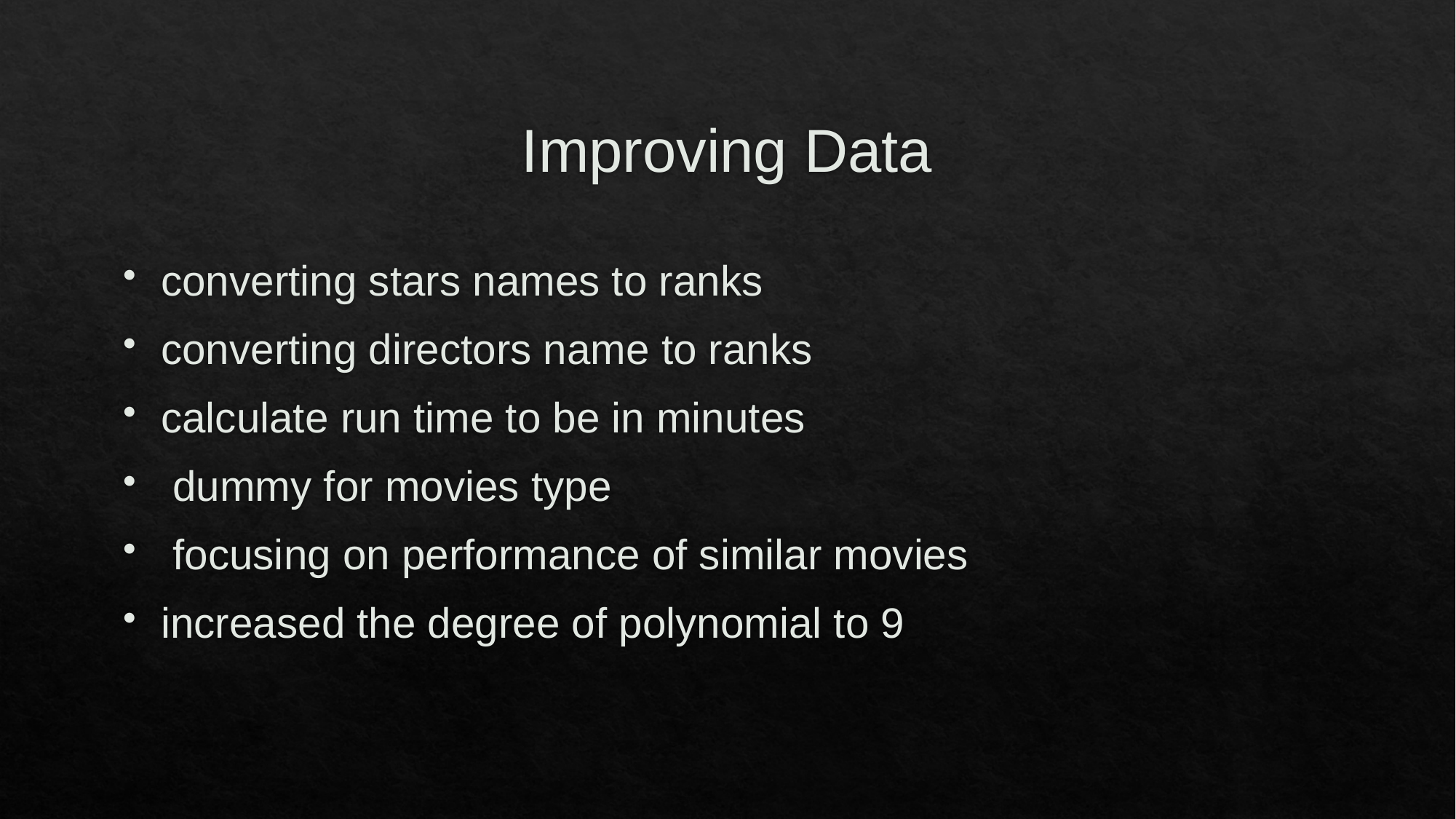

# Improving Data
converting stars names to ranks
converting directors name to ranks
calculate run time to be in minutes
 dummy for movies type
 focusing on performance of similar movies
increased the degree of polynomial to 9